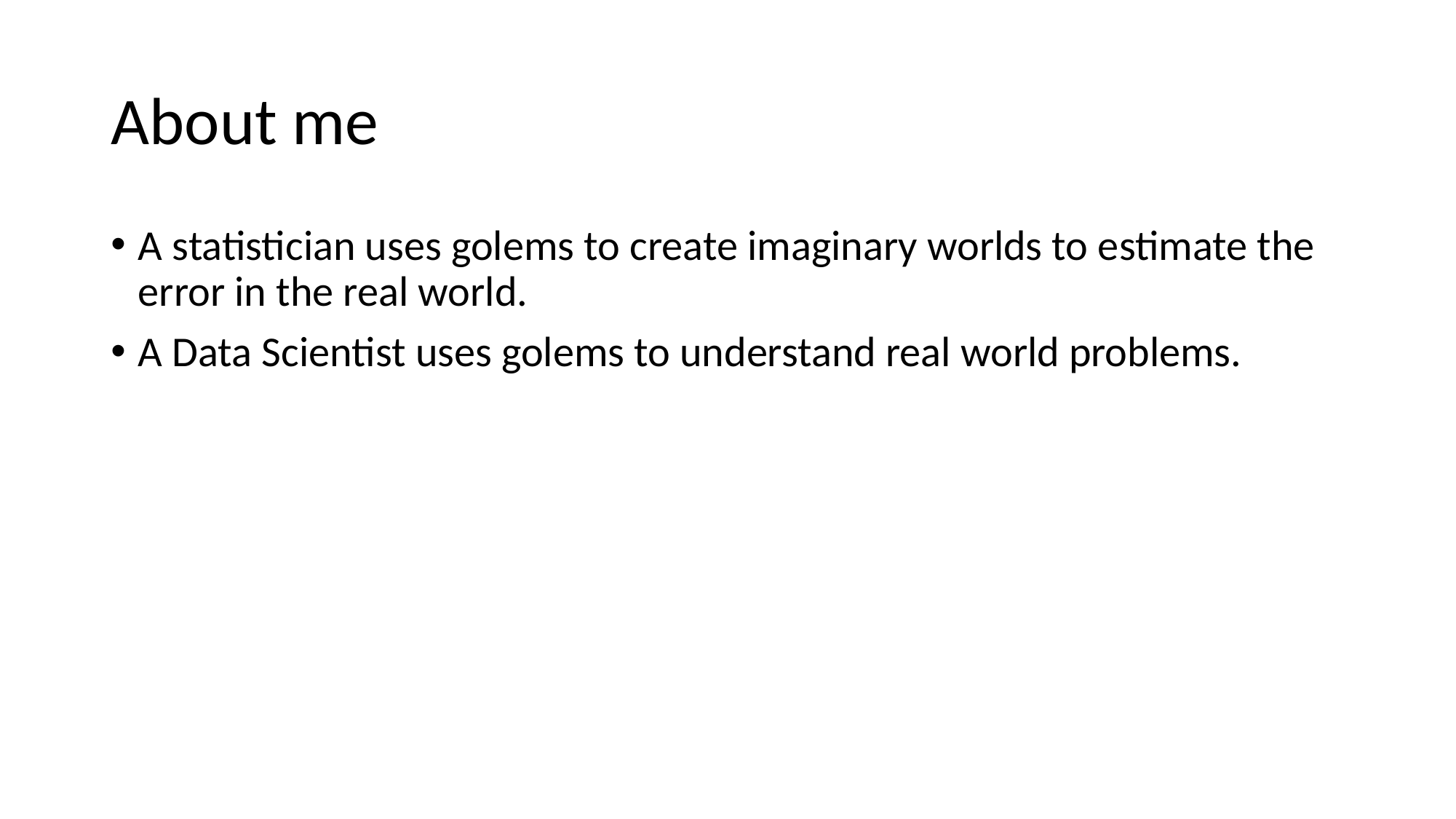

# About me
A statistician uses golems to create imaginary worlds to estimate the error in the real world.
A Data Scientist uses golems to understand real world problems.